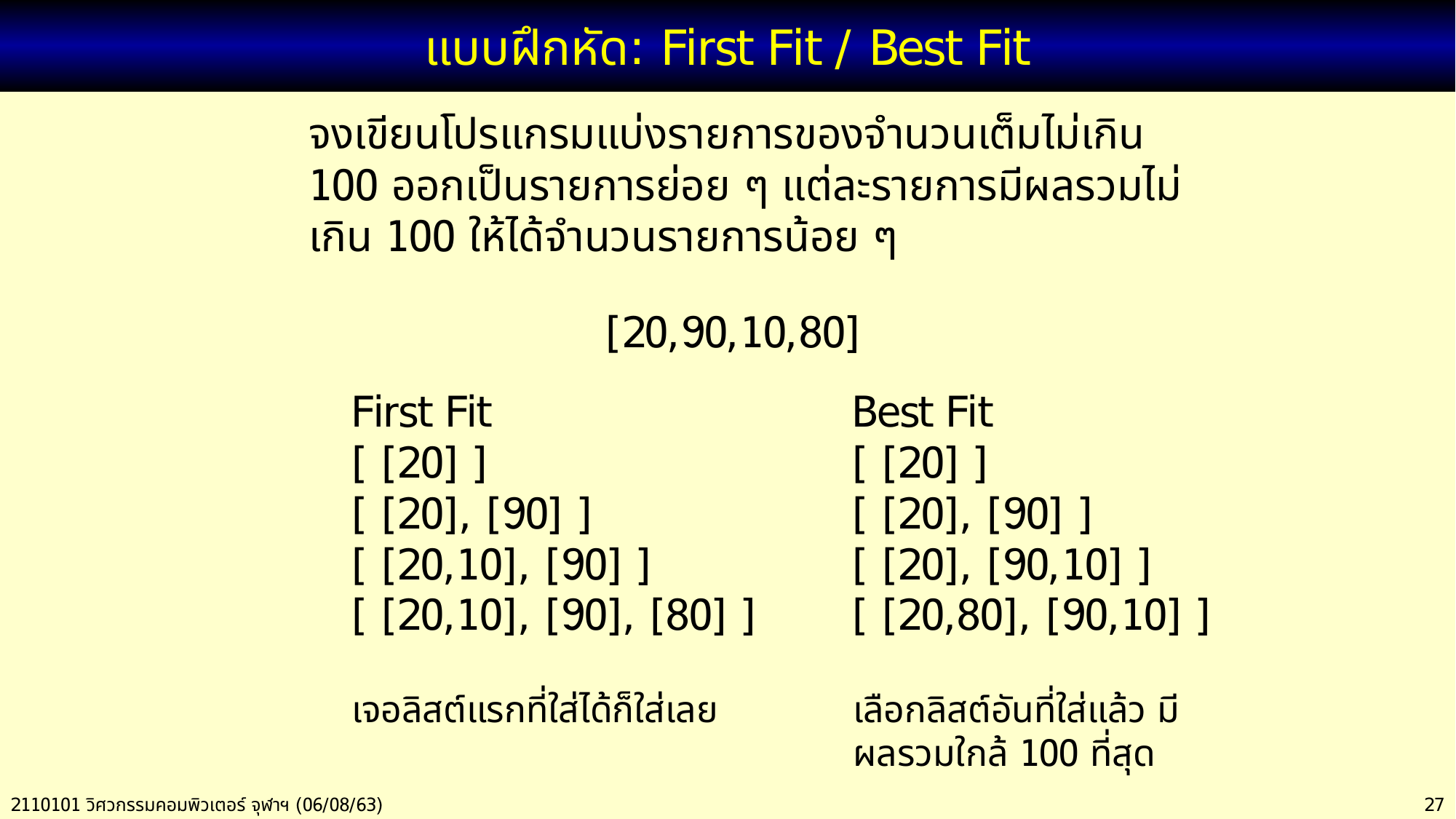

# แบบฝึกหัด: First Fit / Best Fit
จงเขียนโปรแกรมแบ่งรายการของจำนวนเต็มไม่เกิน 100 ออกเป็นรายการย่อย ๆ แต่ละรายการมีผลรวมไม่เกิน 100 ให้ได้จำนวนรายการน้อย ๆ
 [20,90,10,80]
First Fit
[ [20] ]
[ [20], [90] ]
[ [20,10], [90] ]
[ [20,10], [90], [80] ]
Best Fit
[ [20] ]
[ [20], [90] ]
[ [20], [90,10] ]
[ [20,80], [90,10] ]
เจอลิสต์แรกที่ใส่ได้ก็ใส่เลย
เลือกลิสต์อันที่ใส่แล้ว มีผลรวมใกล้ 100 ที่สุด